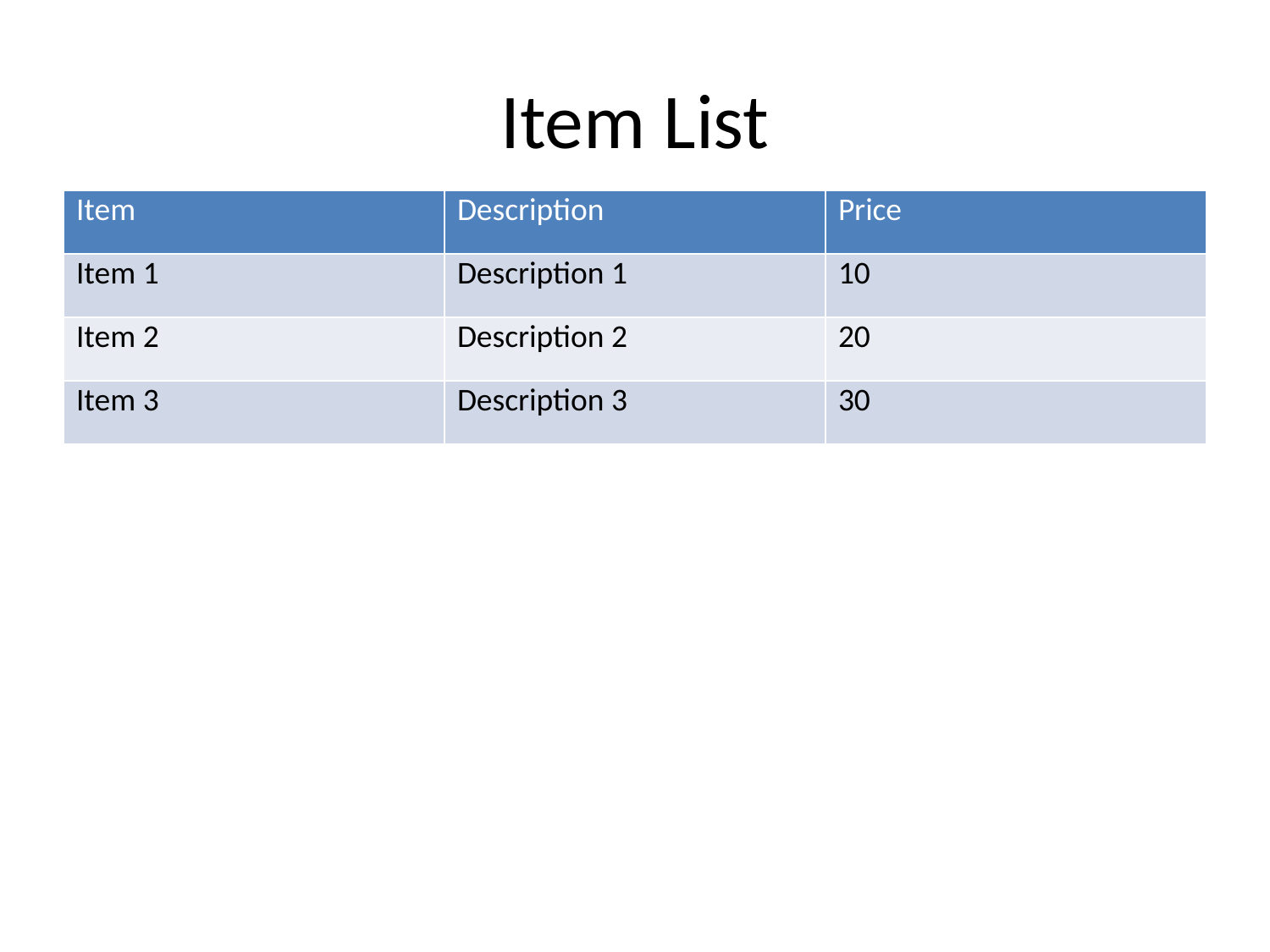

# Item List
| Item | Description | Price |
| --- | --- | --- |
| Item 1 | Description 1 | 10 |
| Item 2 | Description 2 | 20 |
| Item 3 | Description 3 | 30 |